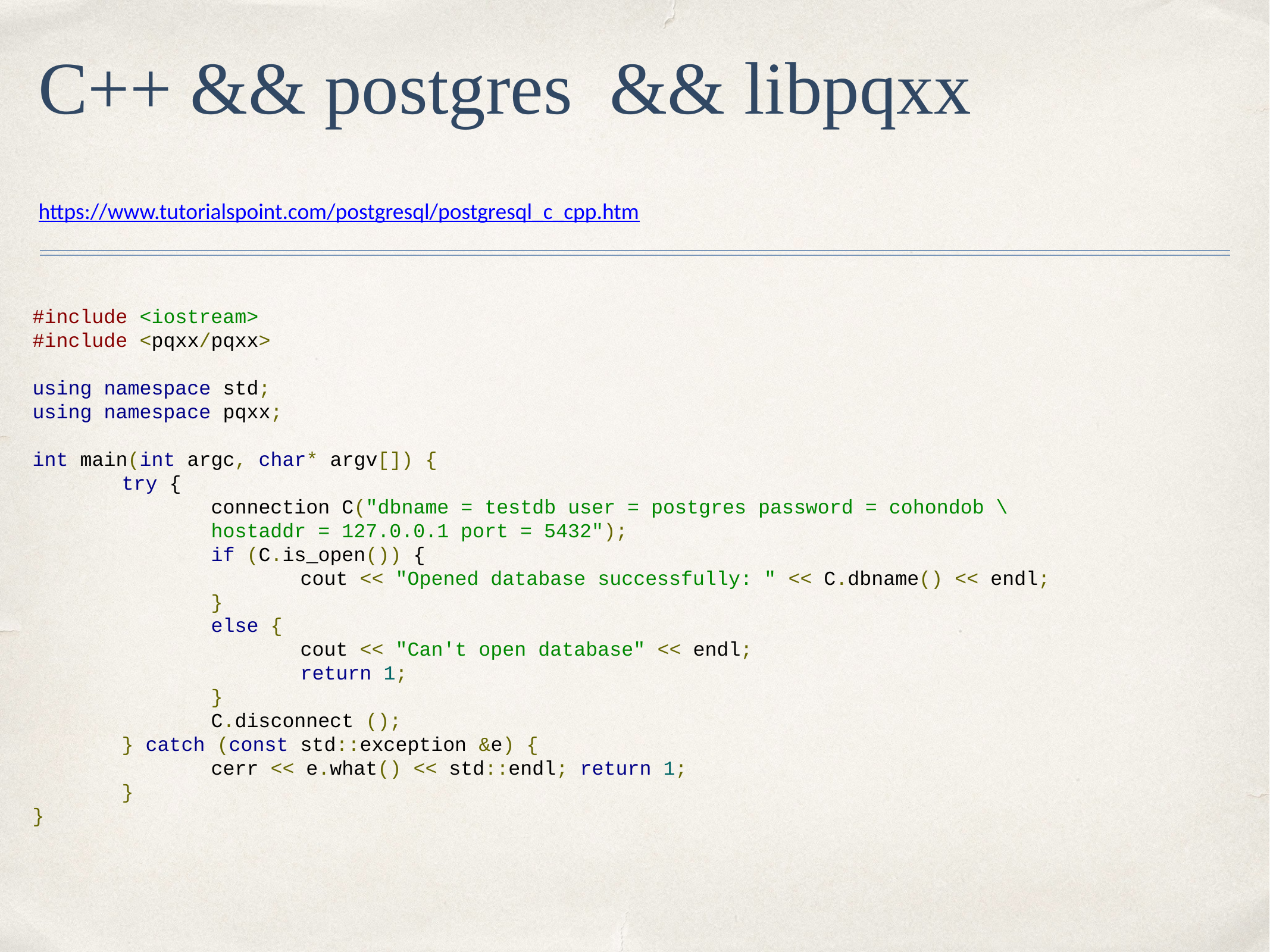

# C++ && postgres  && libpqxx

https://www.tutorialspoint.com/postgresql/postgresql_c_cpp.htm

#include <iostream>
#include <pqxx/pqxx>

using namespace std;
using namespace pqxx;

int main(int argc, char* argv[]) {
	try {
		connection C("dbname = testdb user = postgres password = cohondob \
		hostaddr = 127.0.0.1 port = 5432");
		if (C.is_open()) {
			cout << "Opened database successfully: " << C.dbname() << endl;
		}
		else {
			cout << "Can't open database" << endl;
			return 1;
		}
		C.disconnect ();
	} catch (const std::exception &e) {
		cerr << e.what() << std::endl; return 1;
	}
}